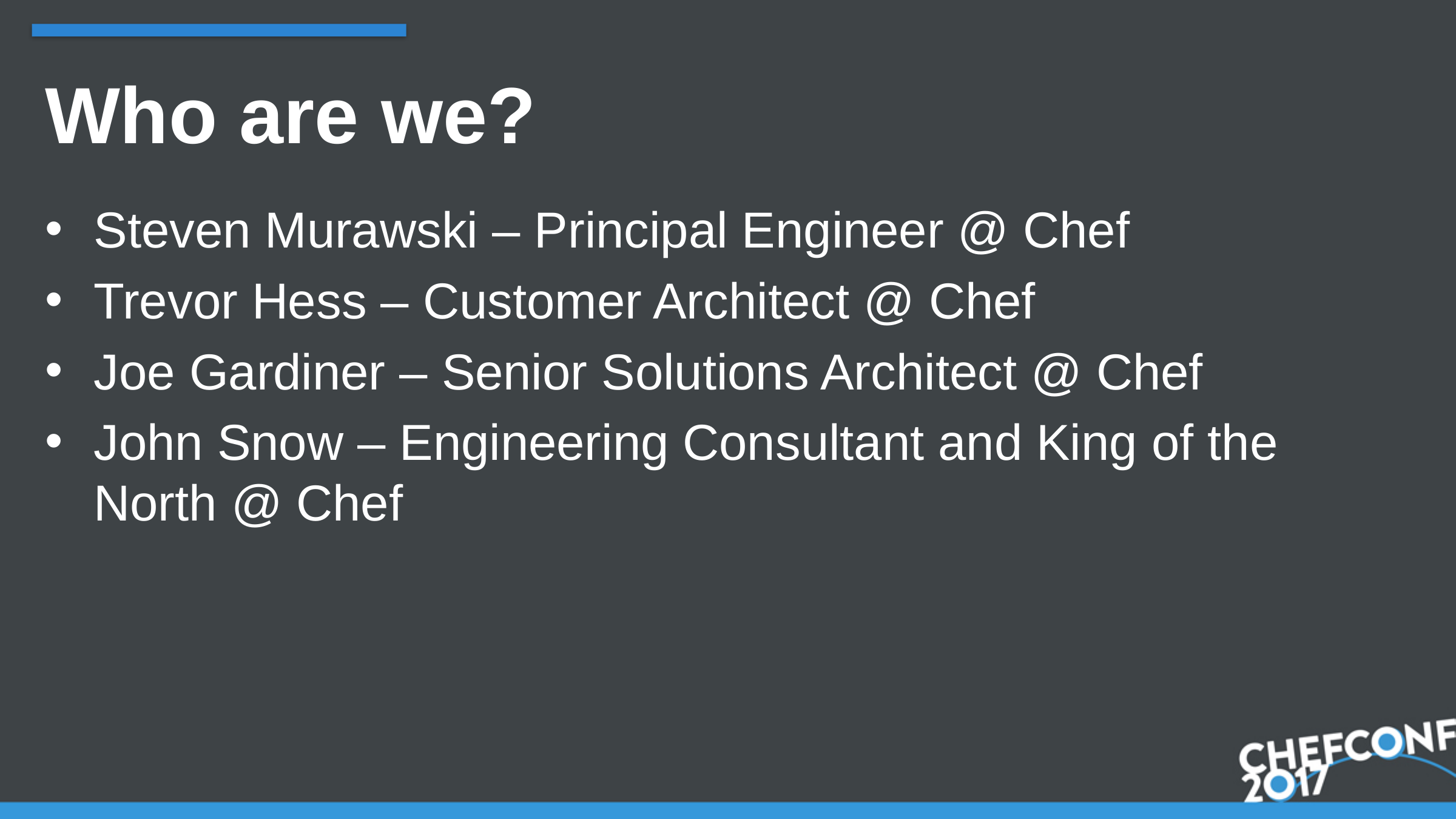

# Who are we?
Steven Murawski – Principal Engineer @ Chef
Trevor Hess – Customer Architect @ Chef
Joe Gardiner – Senior Solutions Architect @ Chef
John Snow – Engineering Consultant and King of the North @ Chef